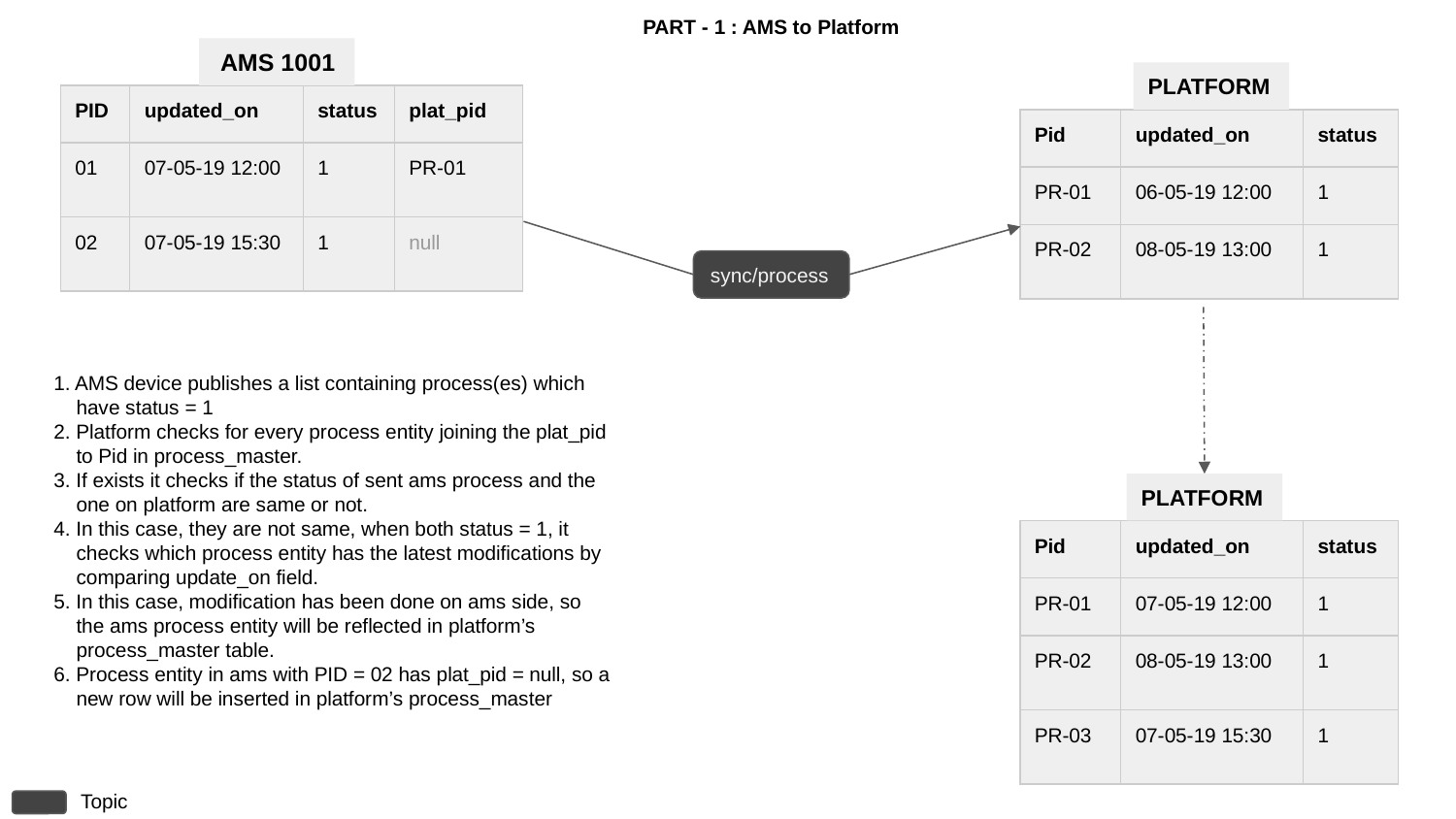

PART - 1 : AMS to Platform
 AMS 1001
PLATFORM
| PID | updated\_on | status | plat\_pid |
| --- | --- | --- | --- |
| 01 | 07-05-19 12:00 | 1 | PR-01 |
| 02 | 07-05-19 15:30 | 1 | null |
| Pid | updated\_on | status |
| --- | --- | --- |
| PR-01 | 06-05-19 12:00 | 1 |
| PR-02 | 08-05-19 13:00 | 1 |
sync/process
1. AMS device publishes a list containing process(es) which
    have status = 1
2. Platform checks for every process entity joining the plat_pid
    to Pid in process_master.
3. If exists it checks if the status of sent ams process and the
    one on platform are same or not.
4. In this case, they are not same, when both status = 1, it
    checks which process entity has the latest modifications by
    comparing update_on field.
5. In this case, modification has been done on ams side, so
    the ams process entity will be reflected in platform’s
    process_master table.
6. Process entity in ams with PID = 02 has plat_pid = null, so a
    new row will be inserted in platform’s process_master
PLATFORM
| Pid | updated\_on | status |
| --- | --- | --- |
| PR-01 | 07-05-19 12:00 | 1 |
| PR-02 | 08-05-19 13:00 | 1 |
| PR-03 | 07-05-19 15:30 | 1 |
Topic